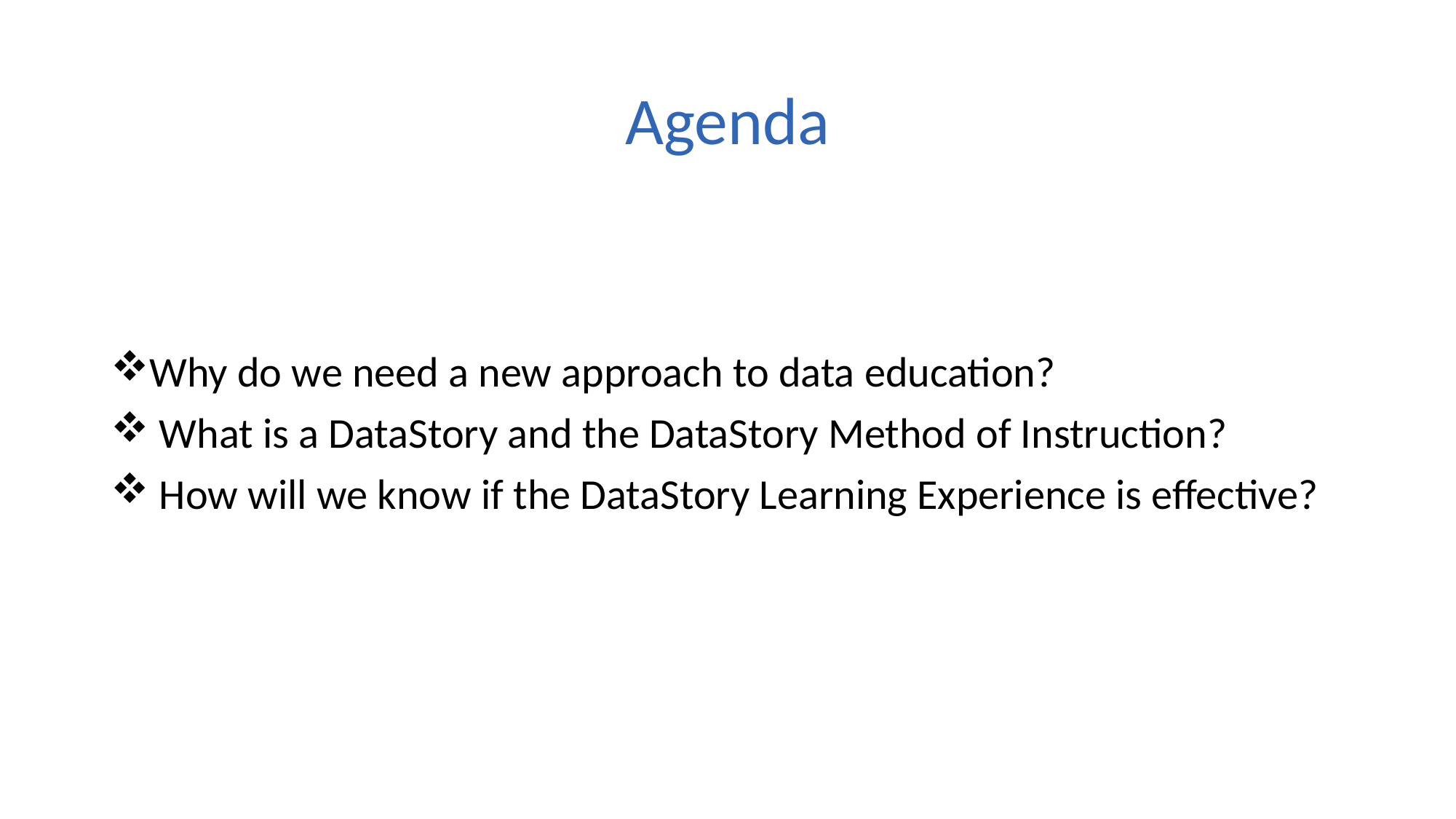

# Agenda

Why do we need a new approach to data education?
 What is a DataStory and the DataStory Method of Instruction?
 How will we know if the DataStory Learning Experience is effective?